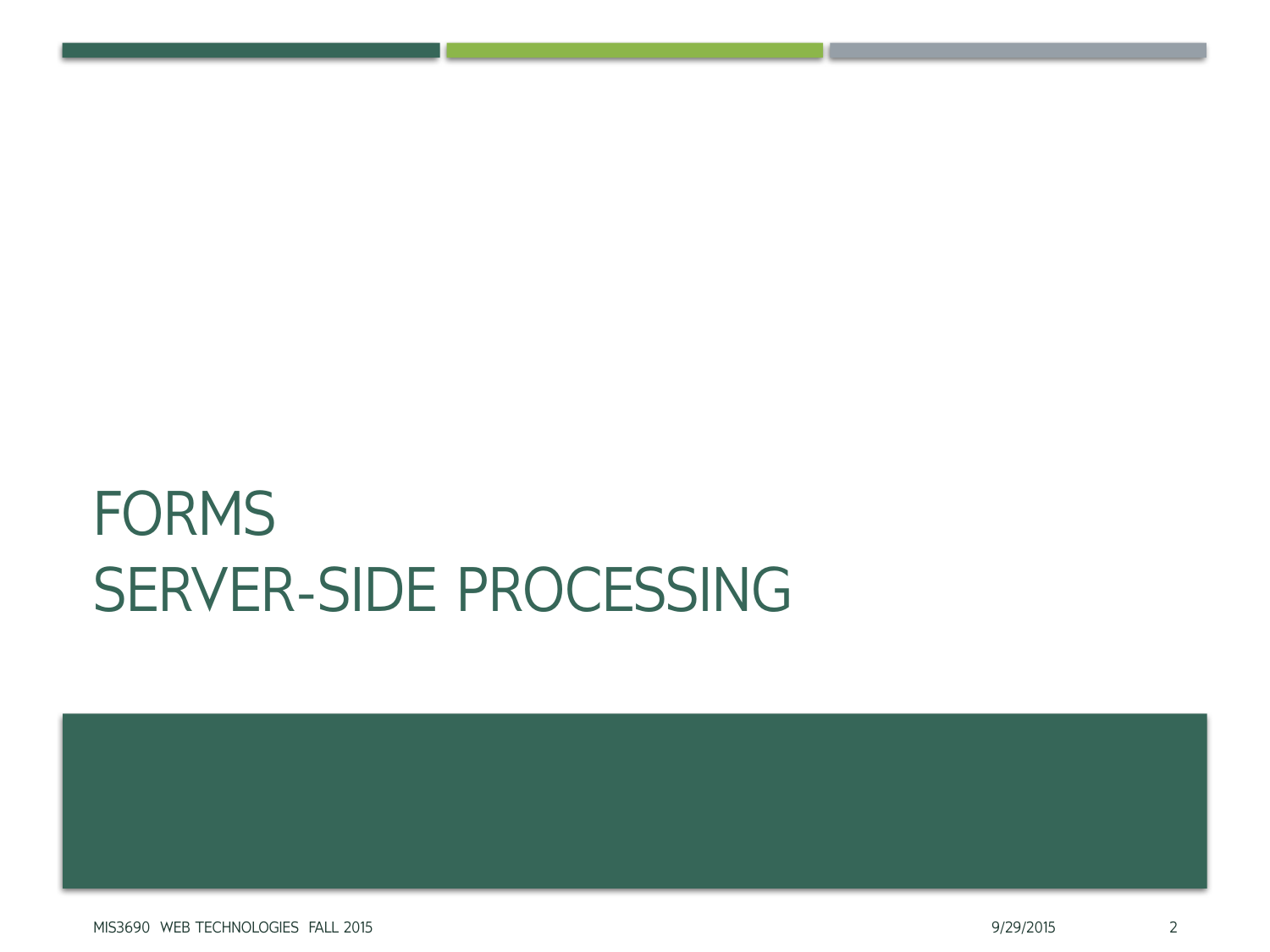

# Forms Server-side Processing

MIS3690  Web Technologies  Fall 2015
9/29/2015
2